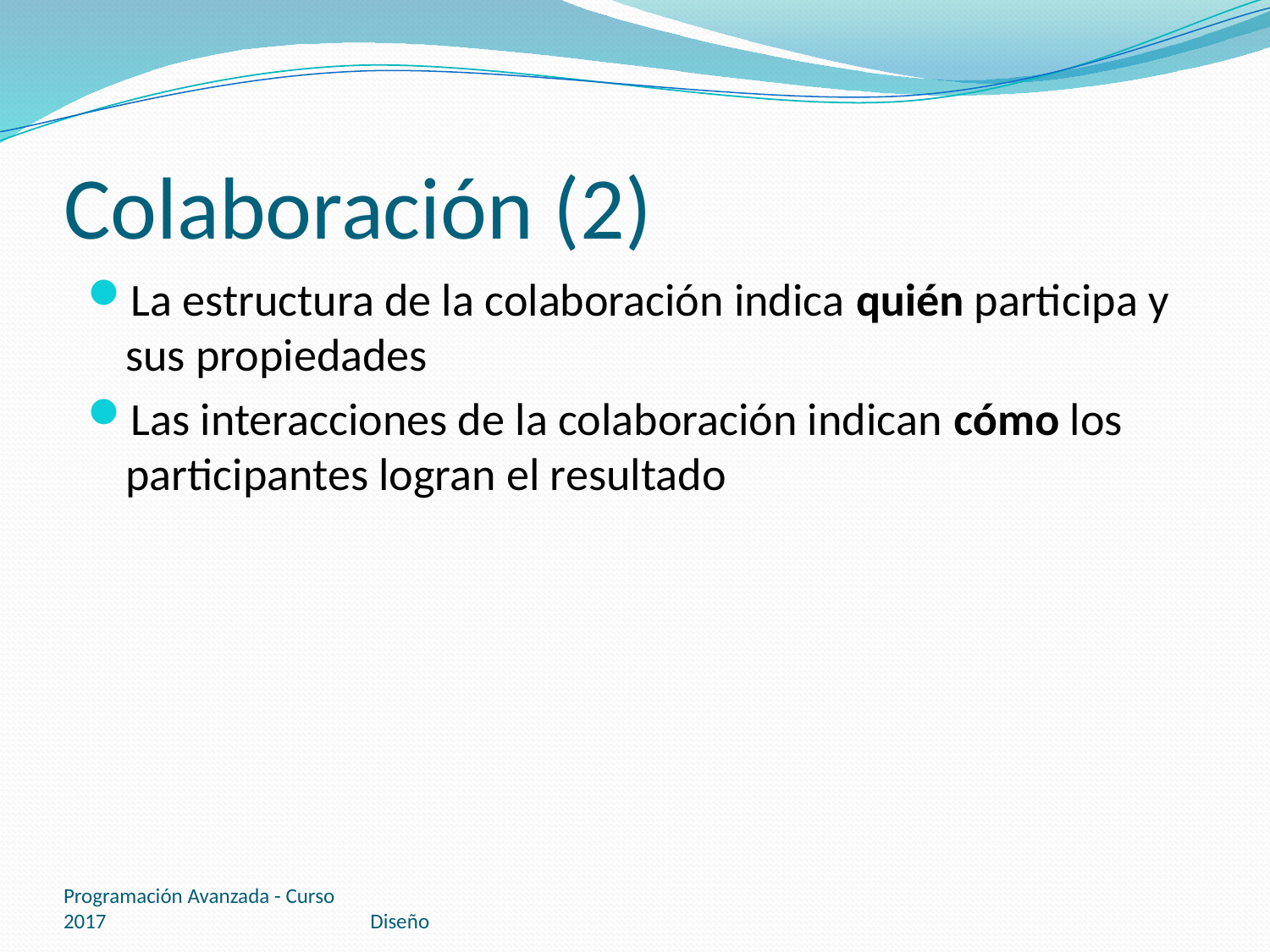

# Colaboración (2)
La estructura de la colaboración indica quién participa y sus propiedades
Las interacciones de la colaboración indican cómo los participantes logran el resultado
Programación Avanzada - Curso 2017
Diseño